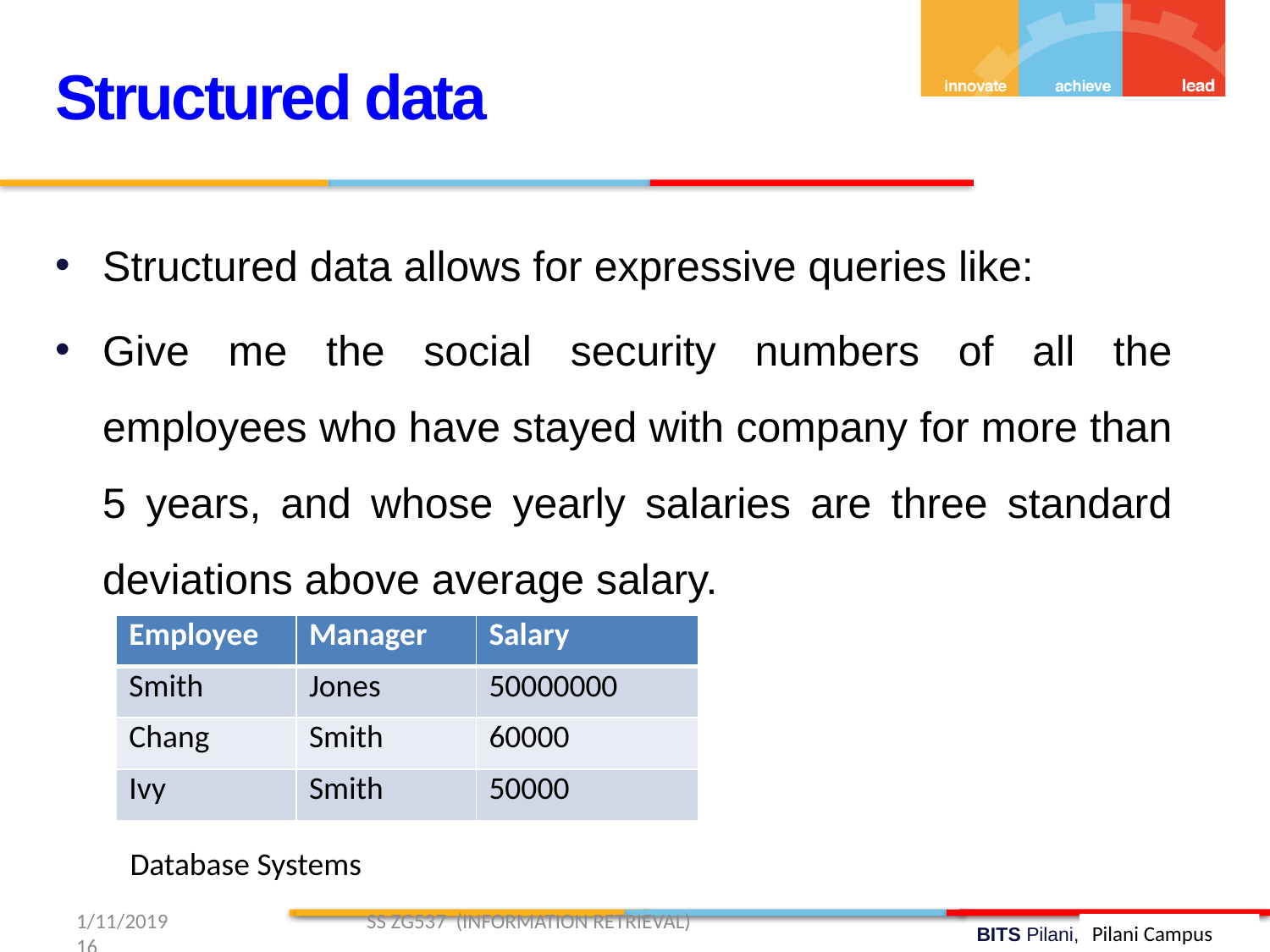

Structured data
Structured data allows for expressive queries like:
Give me the social security numbers of all the employees who have stayed with company for more than 5 years, and whose yearly salaries are three standard deviations above average salary.
| Employee | Manager | Salary |
| --- | --- | --- |
| Smith | Jones | 50000000 |
| Chang | Smith | 60000 |
| Ivy | Smith | 50000 |
Database Systems
1/11/2019                                         SS ZG537  (INFORMATION RETRIEVAL)                                            16
Pilani Campus